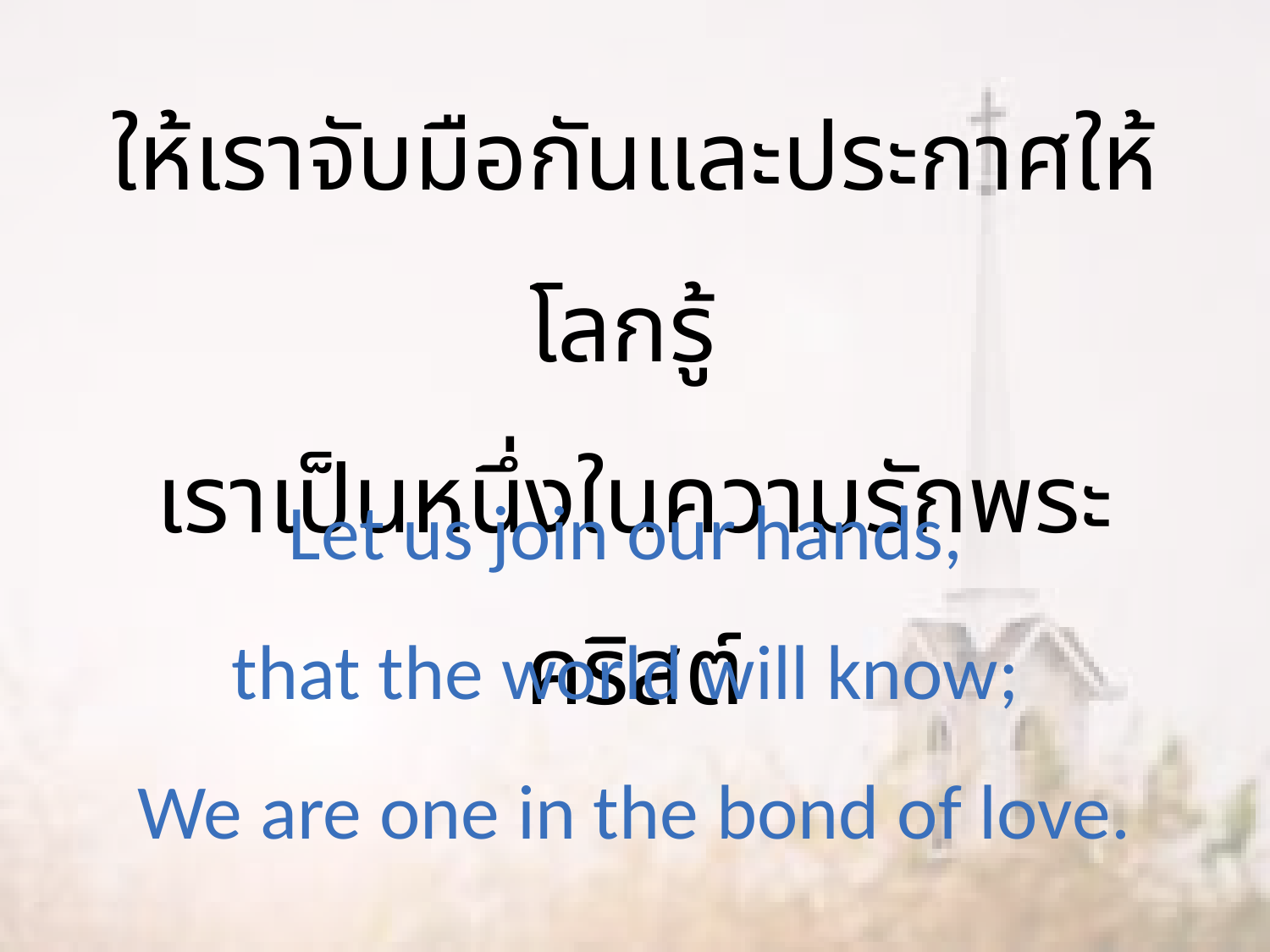

ให้เราจับมือกันและประกาศให้โลกรู้
เราเป็นหนึ่งในความรักพระคริสต์
Let us join our hands,
that the world will know;
We are one in the bond of love.